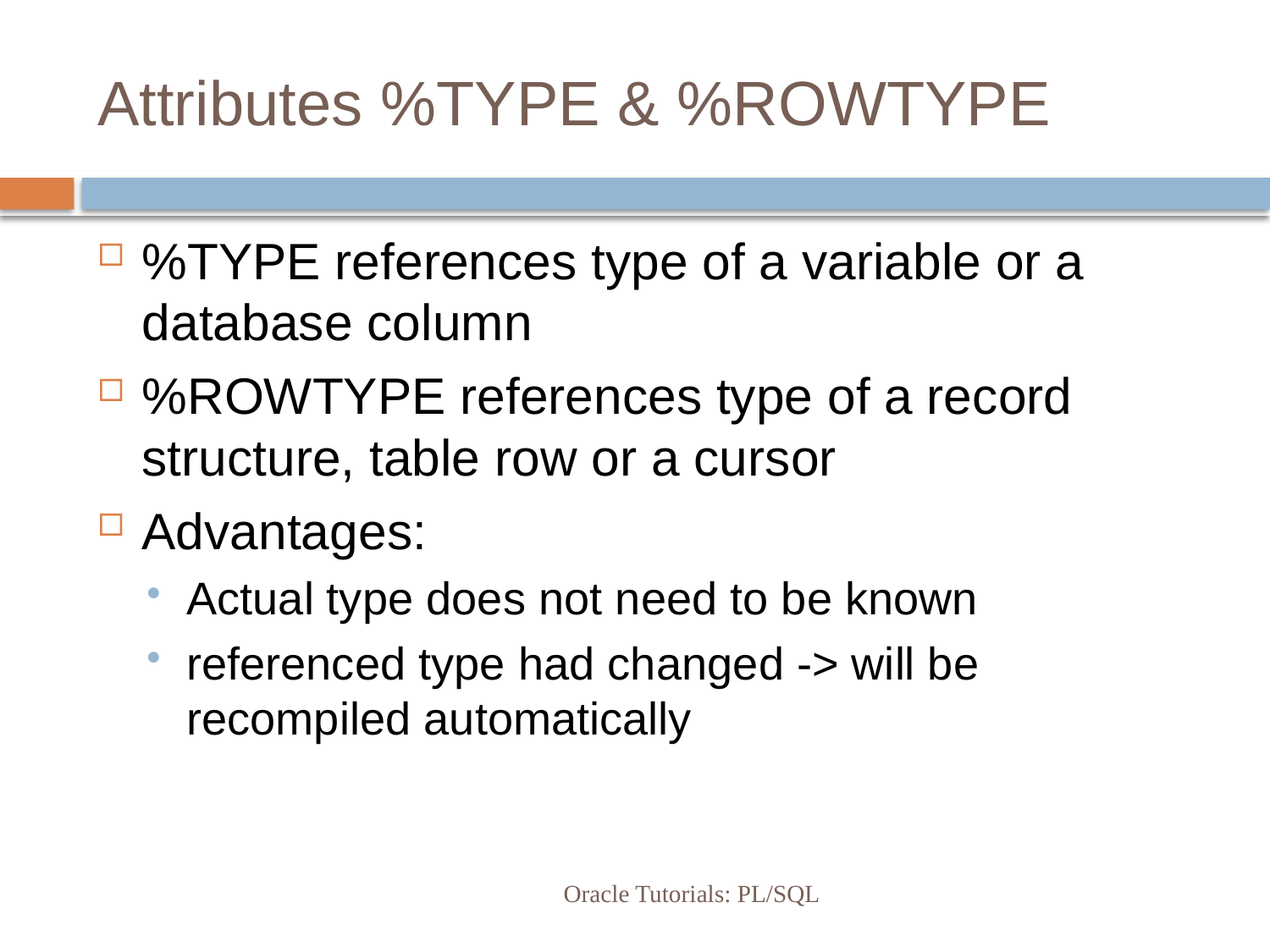

# Attributes %TYPE & %ROWTYPE
%TYPE references type of a variable or a database column
%ROWTYPE references type of a record structure, table row or a cursor
Advantages:
Actual type does not need to be known
referenced type had changed -> will be recompiled automatically
Oracle Tutorials: PL/SQL